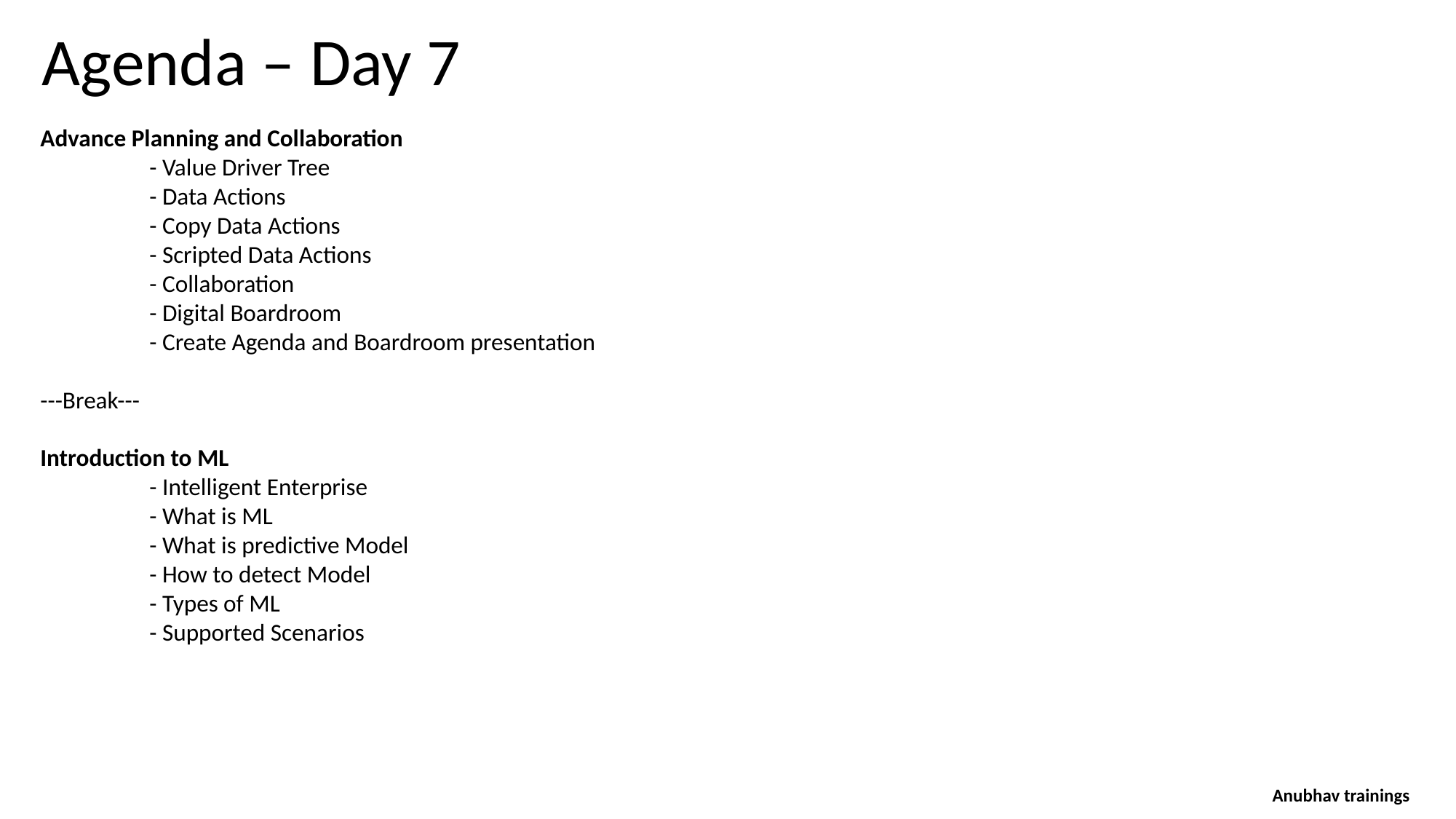

Agenda – Day 7
Advance Planning and Collaboration
	- Value Driver Tree
	- Data Actions
	- Copy Data Actions
	- Scripted Data Actions
	- Collaboration
	- Digital Boardroom
	- Create Agenda and Boardroom presentation

---Break---

Introduction to ML
                    - Intelligent Enterprise
	- What is ML
	- What is predictive Model
	- How to detect Model
	- Types of ML
	- Supported Scenarios

Anubhav trainings